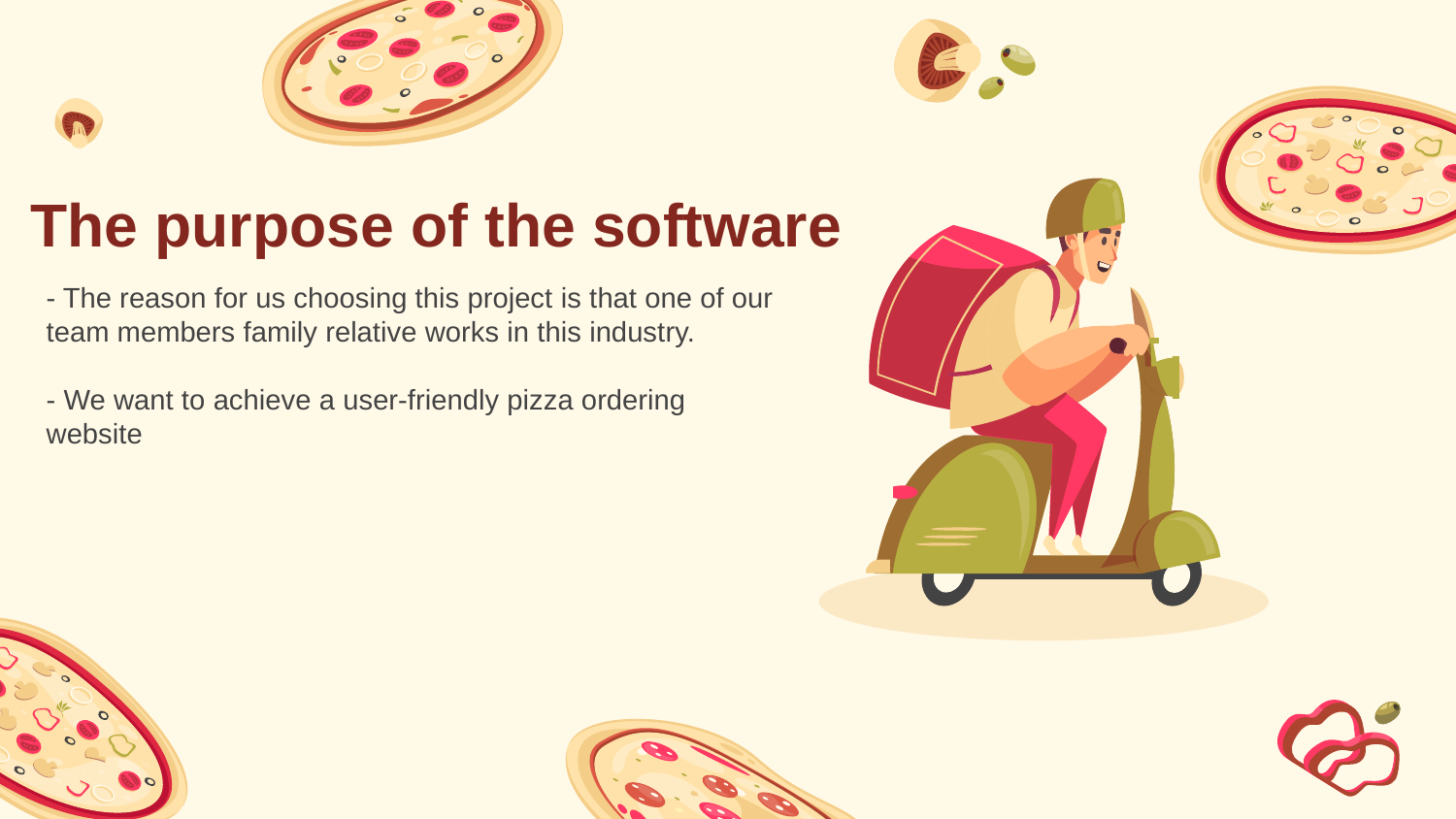

# The purpose of the software
- The reason for us choosing this project is that one of our team members family relative works in this industry.

- We want to achieve a user-friendly pizza ordering website